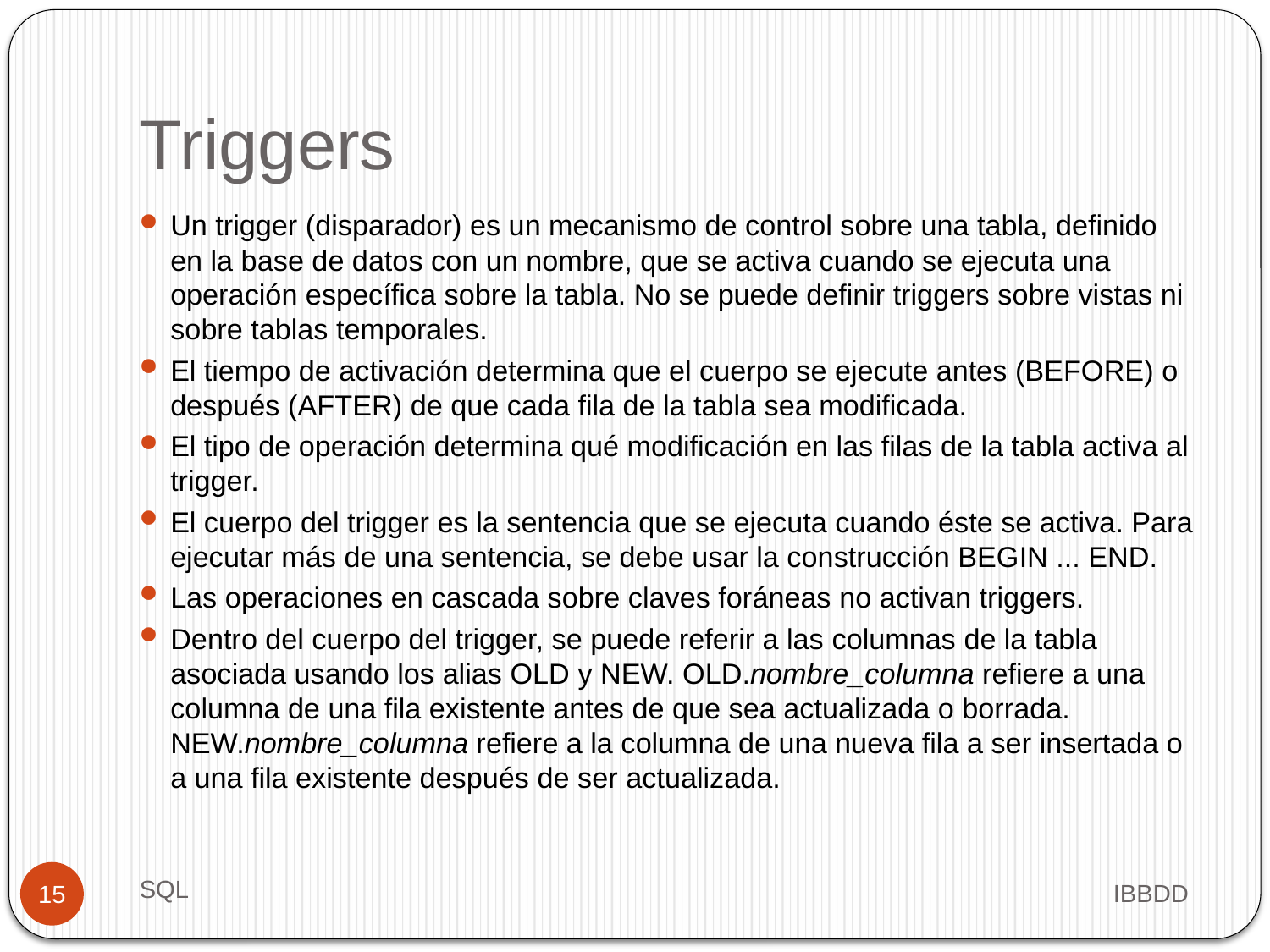

# Triggers
Un trigger (disparador) es un mecanismo de control sobre una tabla, definido en la base de datos con un nombre, que se activa cuando se ejecuta una operación específica sobre la tabla. No se puede definir triggers sobre vistas ni sobre tablas temporales.
El tiempo de activación determina que el cuerpo se ejecute antes (BEFORE) o después (AFTER) de que cada fila de la tabla sea modificada.
El tipo de operación determina qué modificación en las filas de la tabla activa al trigger.
El cuerpo del trigger es la sentencia que se ejecuta cuando éste se activa. Para ejecutar más de una sentencia, se debe usar la construcción BEGIN ... END.
Las operaciones en cascada sobre claves foráneas no activan triggers.
Dentro del cuerpo del trigger, se puede referir a las columnas de la tabla asociada usando los alias OLD y NEW. OLD.nombre_columna refiere a una columna de una fila existente antes de que sea actualizada o borrada. NEW.nombre_columna refiere a la columna de una nueva fila a ser insertada o a una fila existente después de ser actualizada.
SQL
IBBDD
15